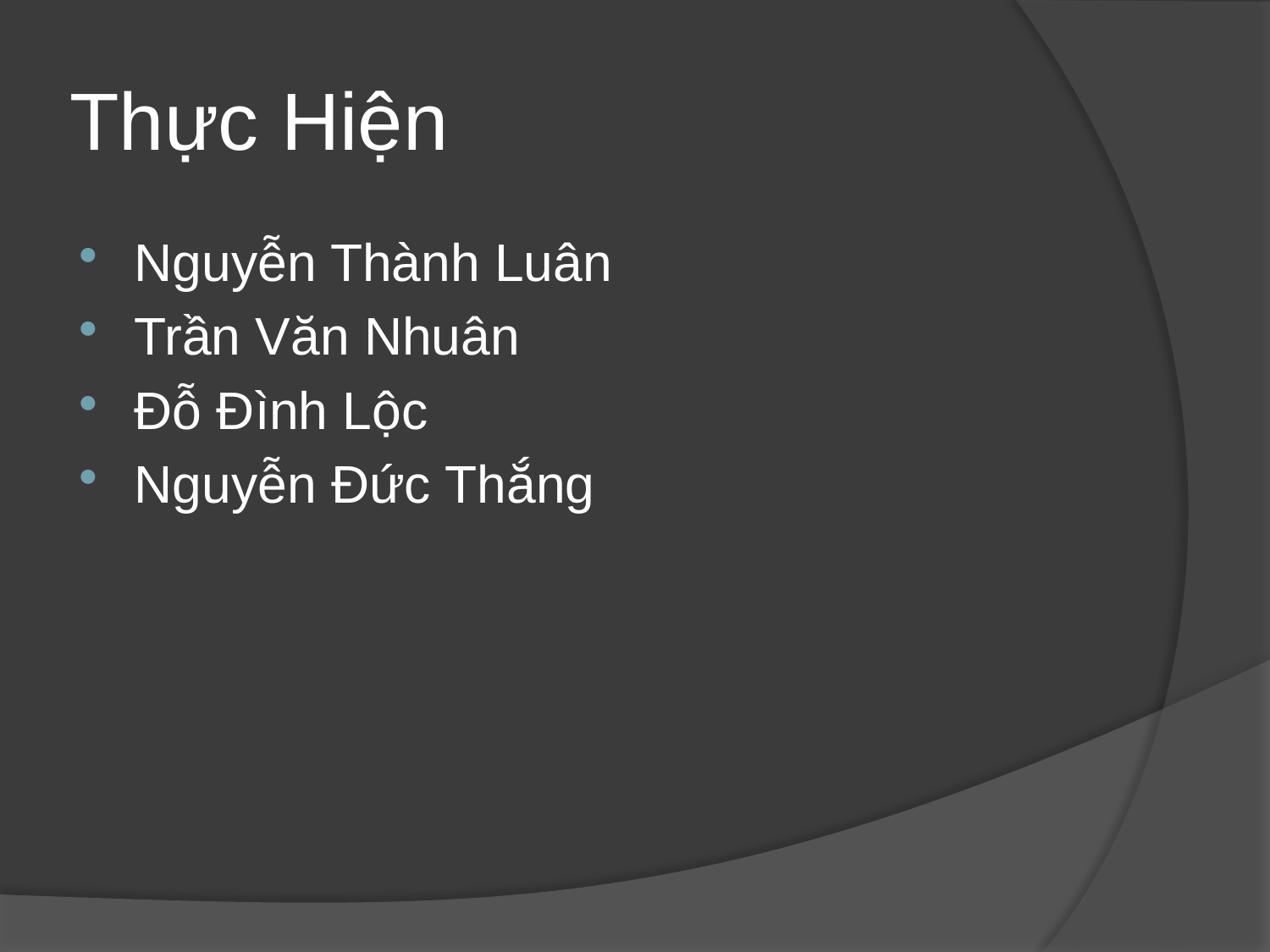

# Thực Hiện
Nguyễn Thành Luân
Trần Văn Nhuân
Đỗ Đình Lộc
Nguyễn Đức Thắng